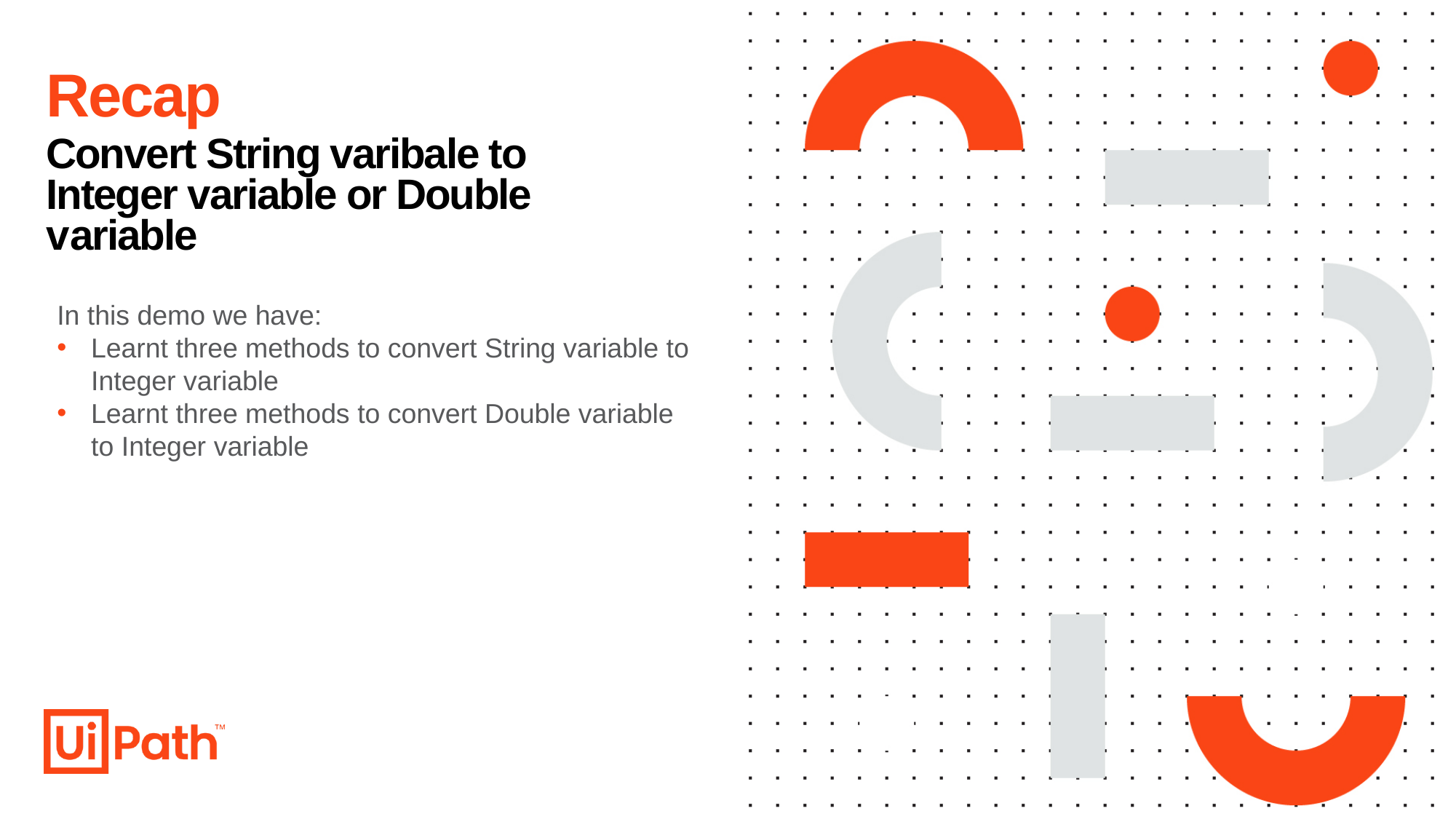

Recap
Convert String varibale to
Integer variable or Double variable
In this demo we have:
Learnt three methods to convert String variable to Integer variable
Learnt three methods to convert Double variable to Integer variable